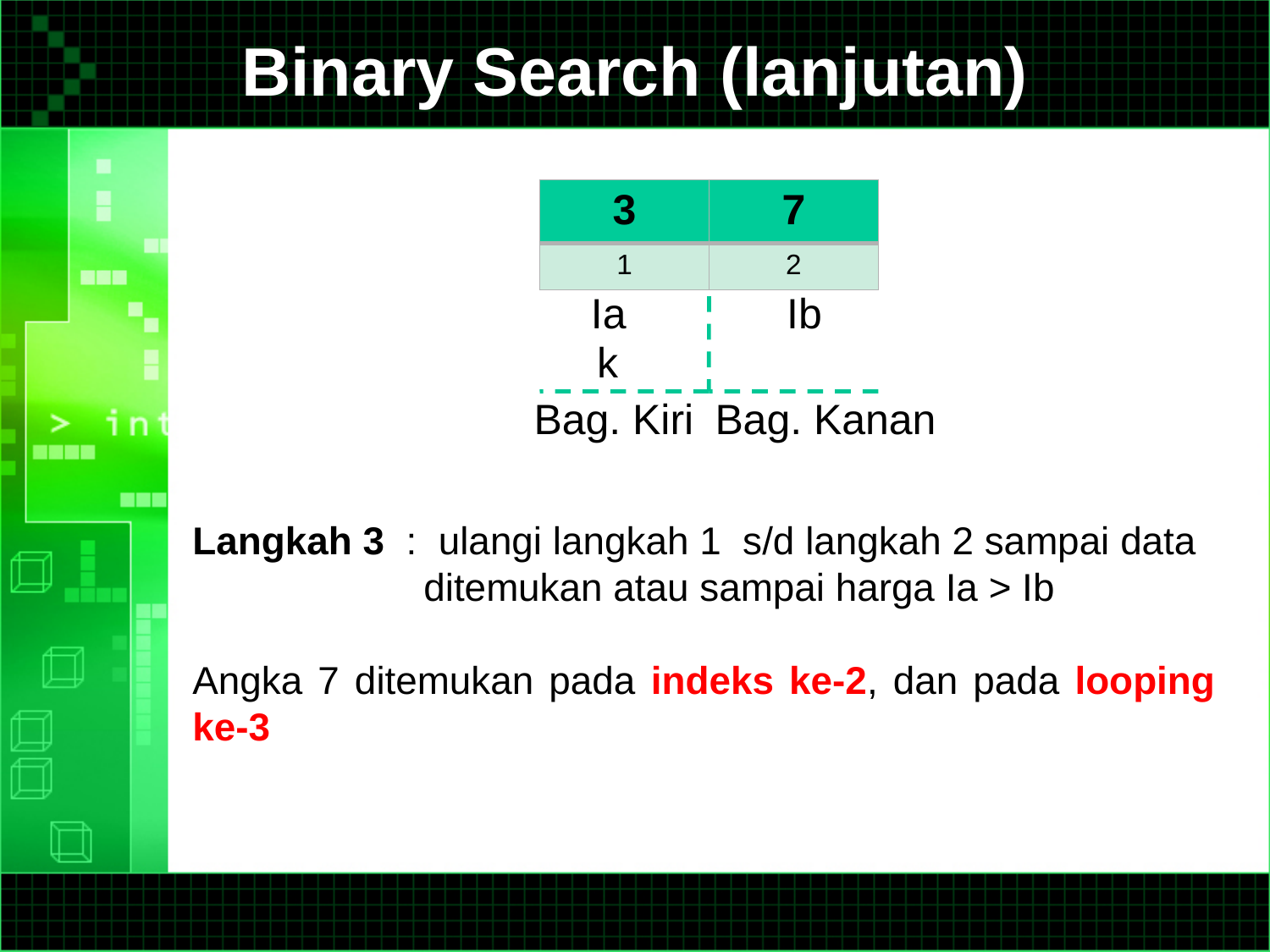

# Binary Search (lanjutan)

Langkah 3  :  ulangi langkah 1  s/d langkah 2 sampai data ditemukan atau sampai harga Ia > Ib

Angka 7 ditemukan pada indeks ke-2, dan pada looping ke-3

| 3 | 7 |
| --- | --- |
| 1 | 2 |
Ia
Ib
k
Bag. Kiri
Bag. Kanan